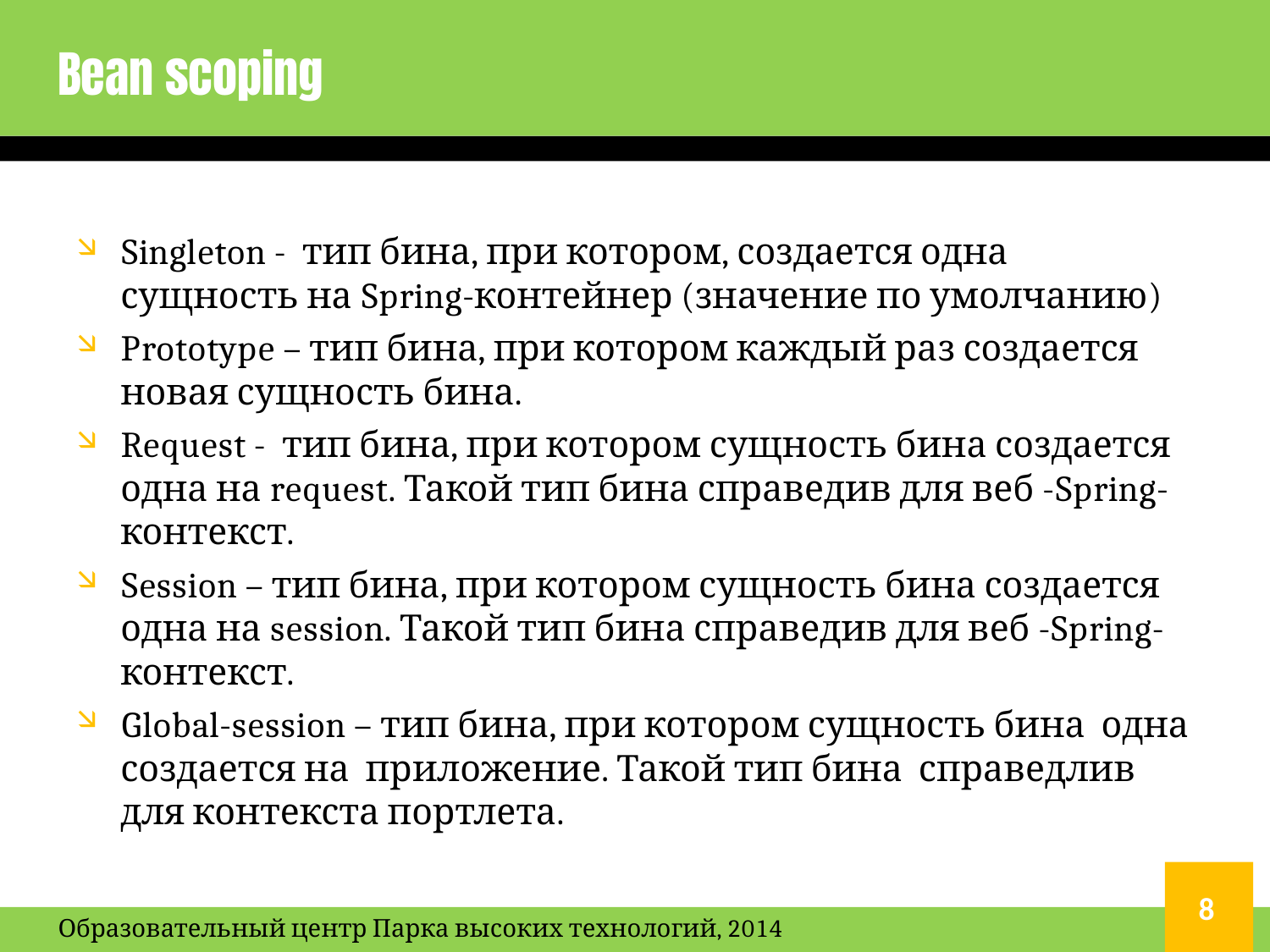

# Bean scoping
Singleton -  тип бина, при котором, создается одна сущность на Spring-контейнер (значение по умолчанию)
Prototype – тип бина, при котором каждый раз создается новая сущность бина.
Request -  тип бина, при котором сущность бина создается одна на request. Такой тип бина справедив для веб -Spring-контекст.
Session – тип бина, при котором сущность бина создается одна на session. Такой тип бина справедив для веб -Spring-контекст.
Global-session – тип бина, при котором сущность бина  одна создается на  приложение. Такой тип бина  справедлив для контекста портлета.
8